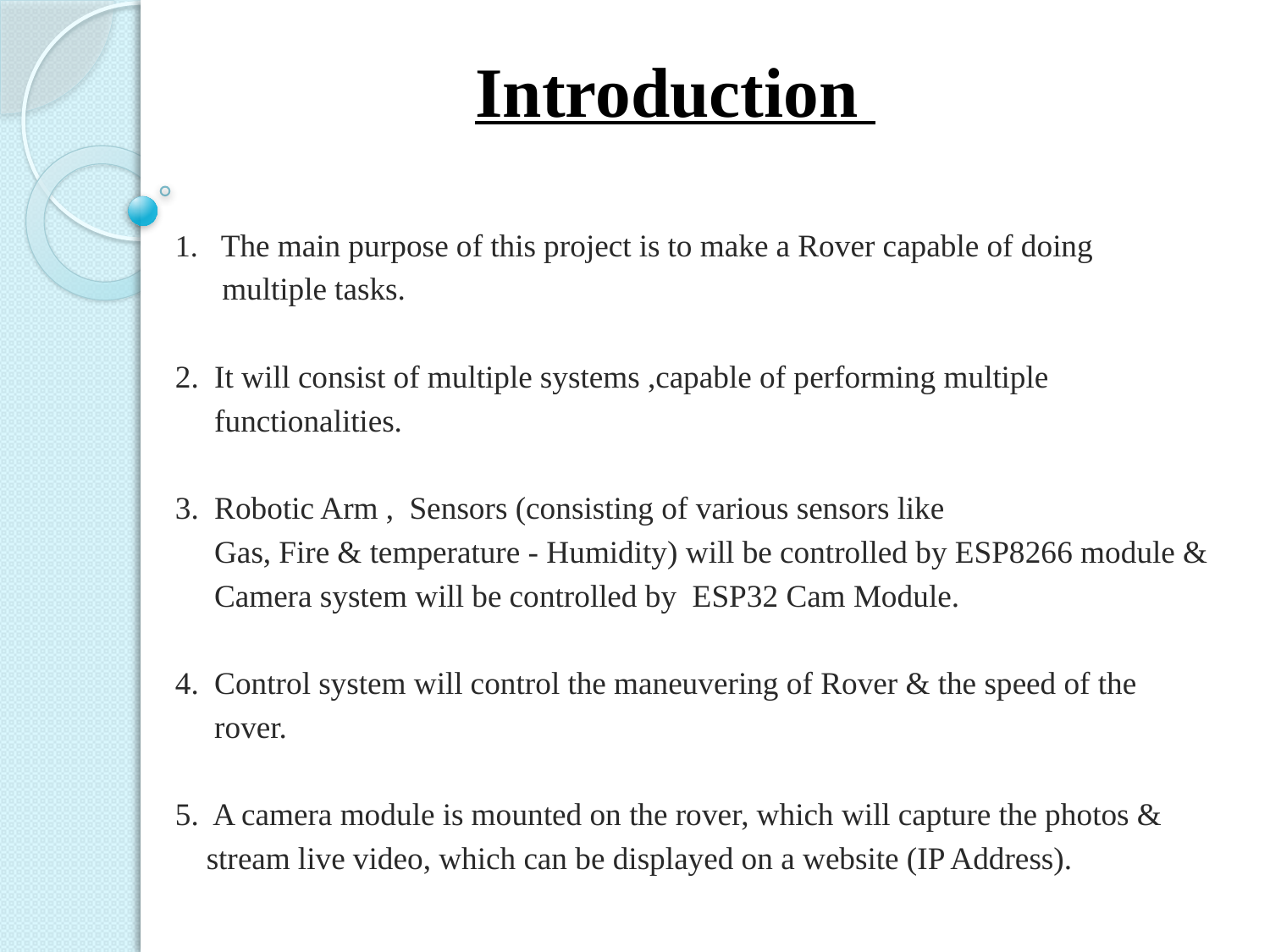

# Introduction

1.   The main purpose of this project is to make a Rover capable of doing
      multiple tasks.

2.  It will consist of multiple systems ,capable of performing multiple
     functionalities.

3.  Robotic Arm ,  Sensors (consisting of various sensors like
     Gas, Fire & temperature - Humidity) will be controlled by ESP8266 module &
     Camera system will be controlled by  ESP32 Cam Module.

4.  Control system will control the maneuvering of Rover & the speed of the
     rover.

5.  A camera module is mounted on the rover, which will capture the photos &
    stream live video, which can be displayed on a website (IP Address).